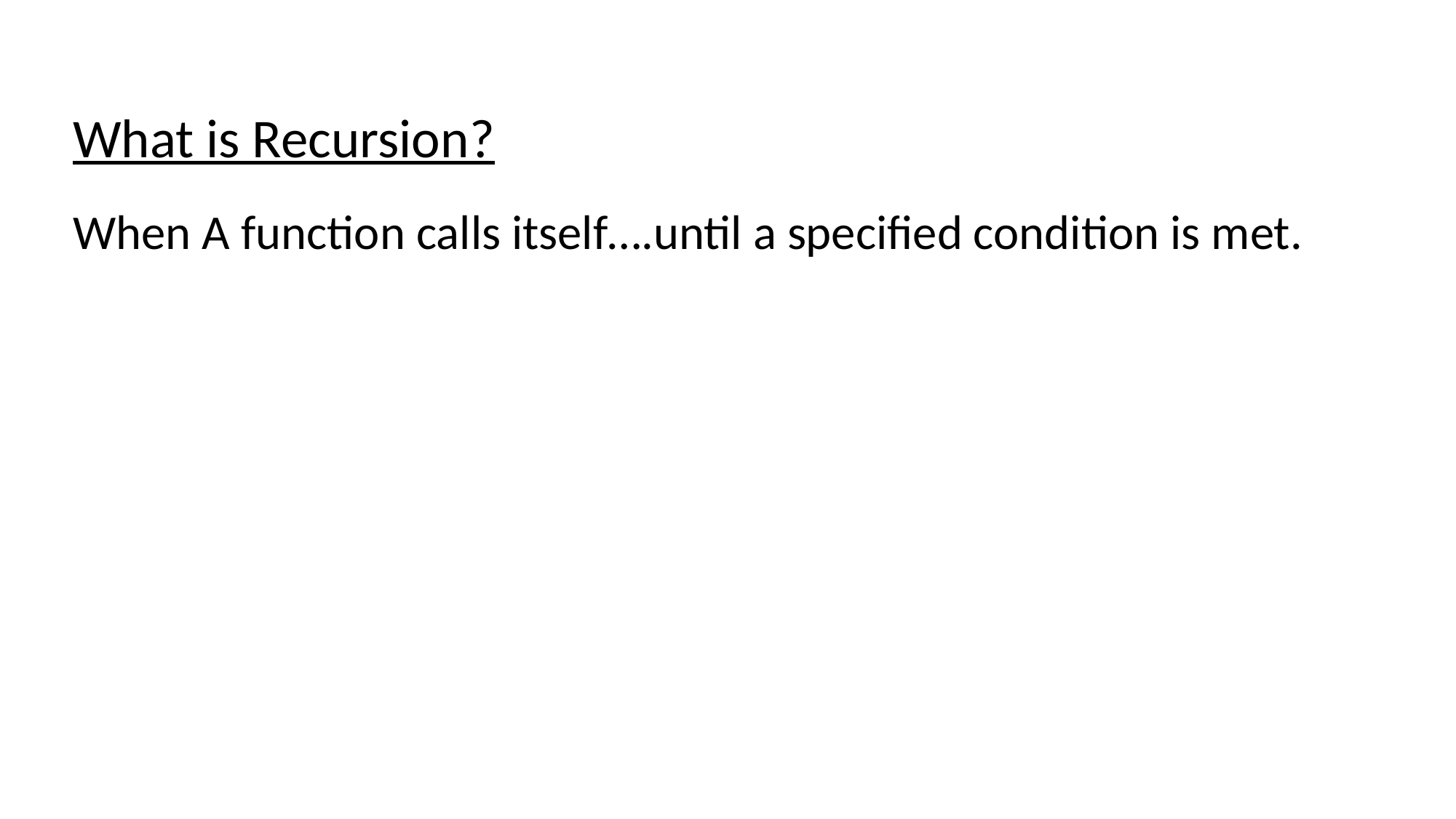

What is Recursion?

When A function calls itself….until a specified condition is met.